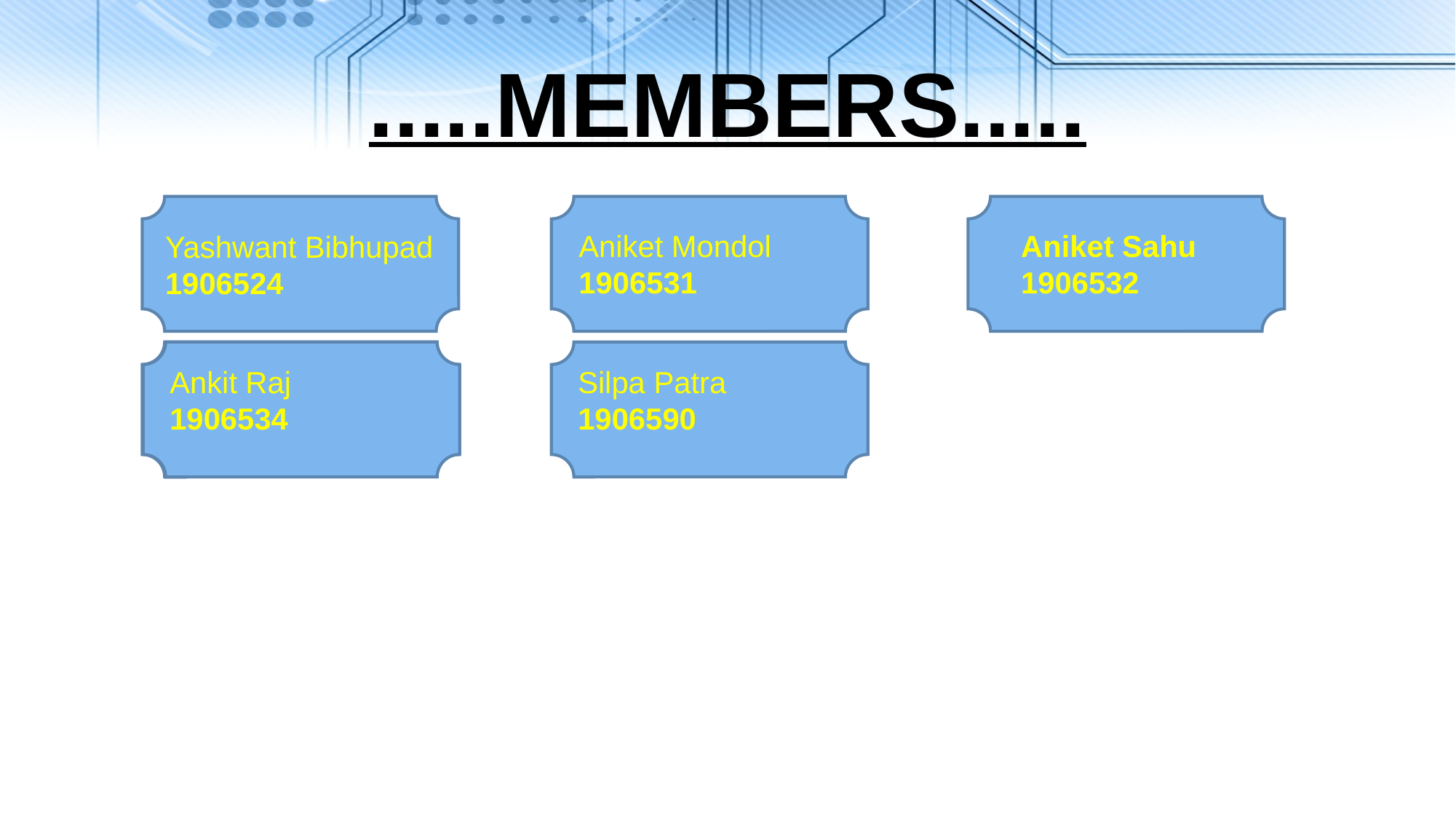

.....MEMBERS.....

Aniket Mondol
1906531
Aniket Sahu
1906532
Yashwant Bibhupad
1906524

Ankit Raj
1906534
Silpa Patra
1906590